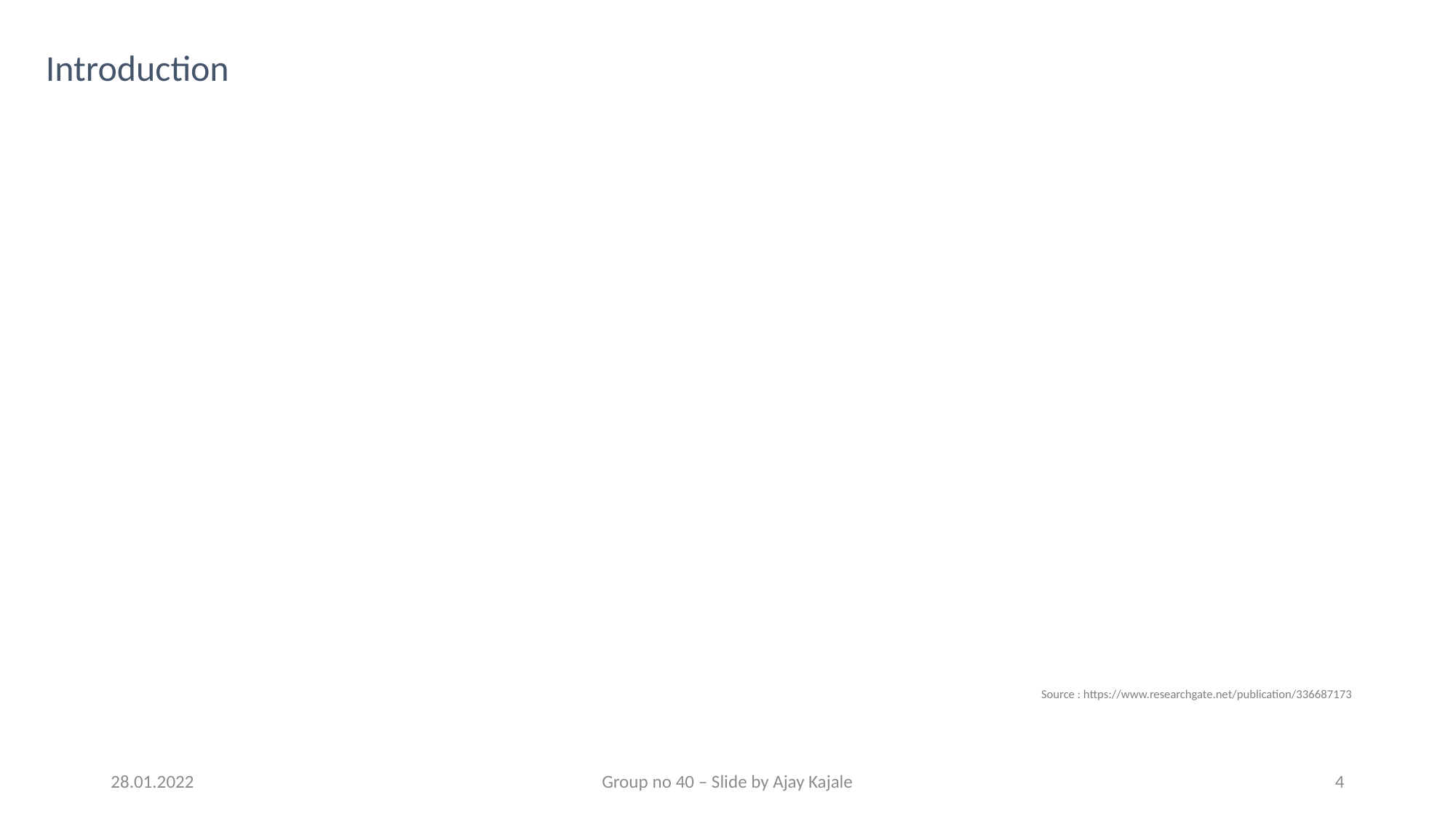

# Introduction

Source : https://www.researchgate.net/publication/336687173
28.01.2022
Group no 40 – Slide by Ajay Kajale
4